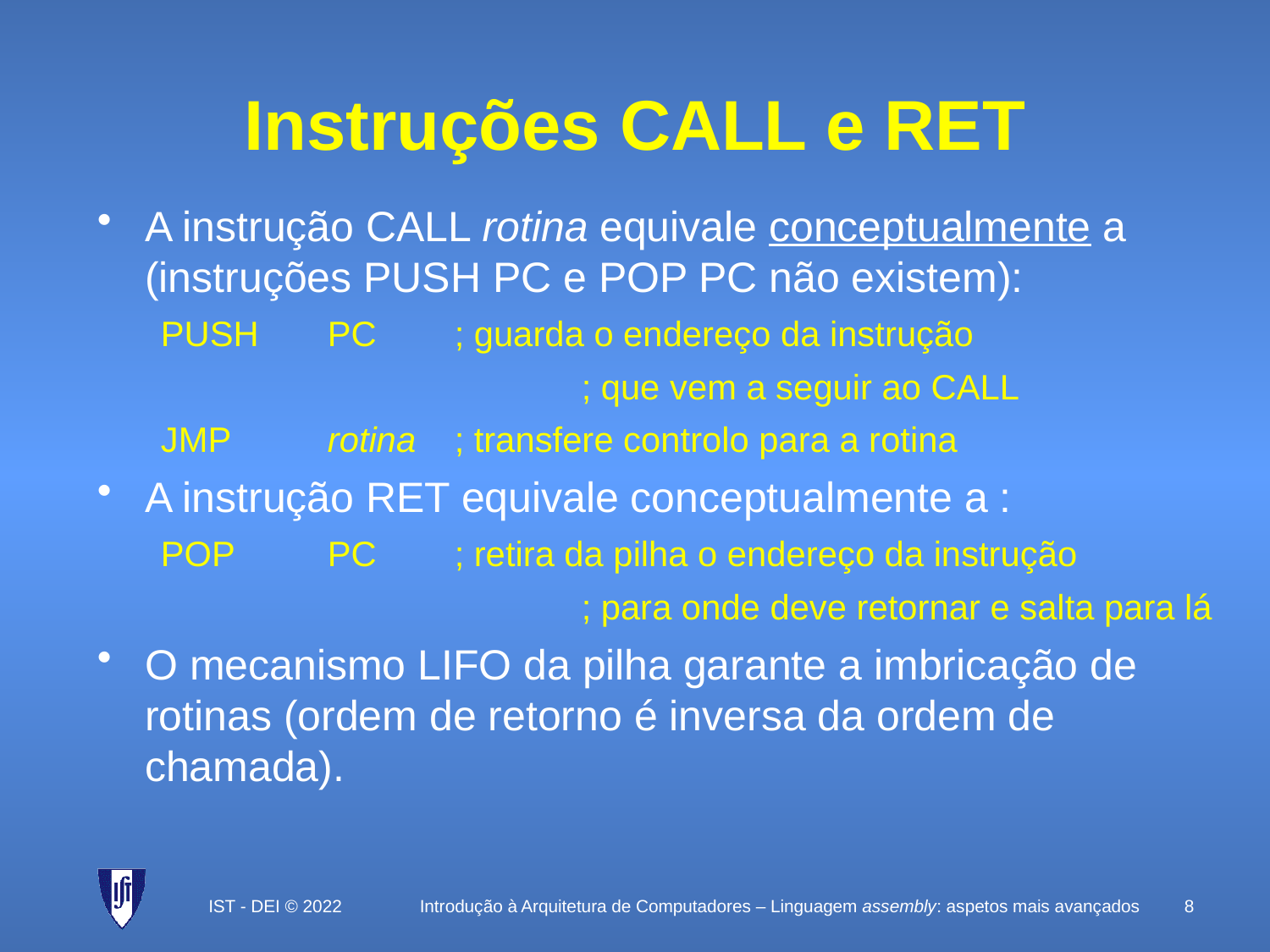

# Instruções CALL e RET
A instrução CALL rotina equivale conceptualmente a (instruções PUSH PC e POP PC não existem):
PUSH	PC	; guarda o endereço da instrução
				; que vem a seguir ao CALL
JMP	rotina	; transfere controlo para a rotina
A instrução RET equivale conceptualmente a :
POP	PC	; retira da pilha o endereço da instrução
				; para onde deve retornar e salta para lá
O mecanismo LIFO da pilha garante a imbricação de rotinas (ordem de retorno é inversa da ordem de chamada).

IST - DEI © 2022